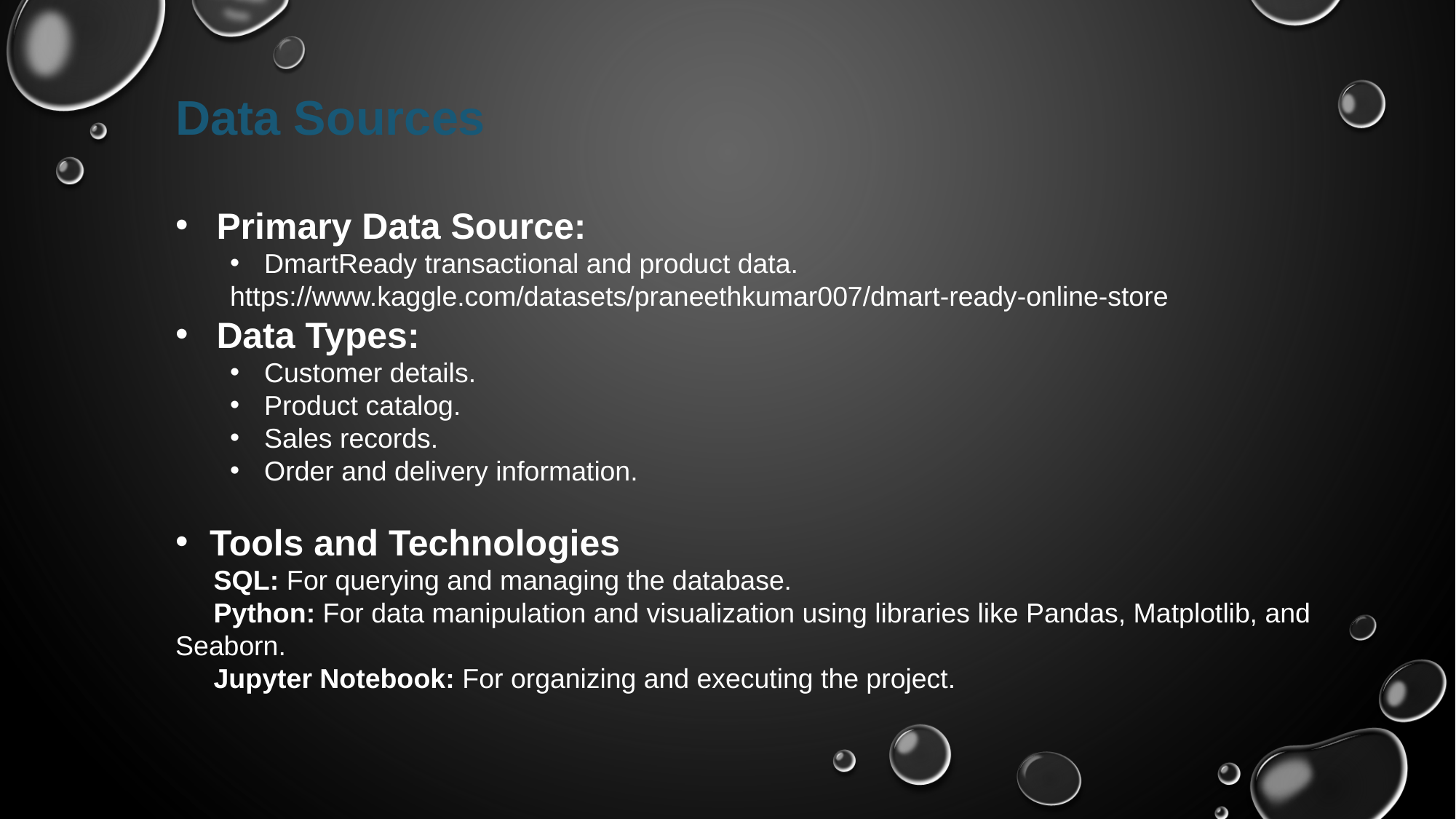

Data Sources

Primary Data Source:
DmartReady transactional and product data.
https://www.kaggle.com/datasets/praneethkumar007/dmart-ready-online-store
Data Types:
Customer details.
Product catalog.
Sales records.
Order and delivery information.

Tools and Technologies
     SQL: For querying and managing the database.
     Python: For data manipulation and visualization using libraries like Pandas, Matplotlib, and Seaborn.
     Jupyter Notebook: For organizing and executing the project.